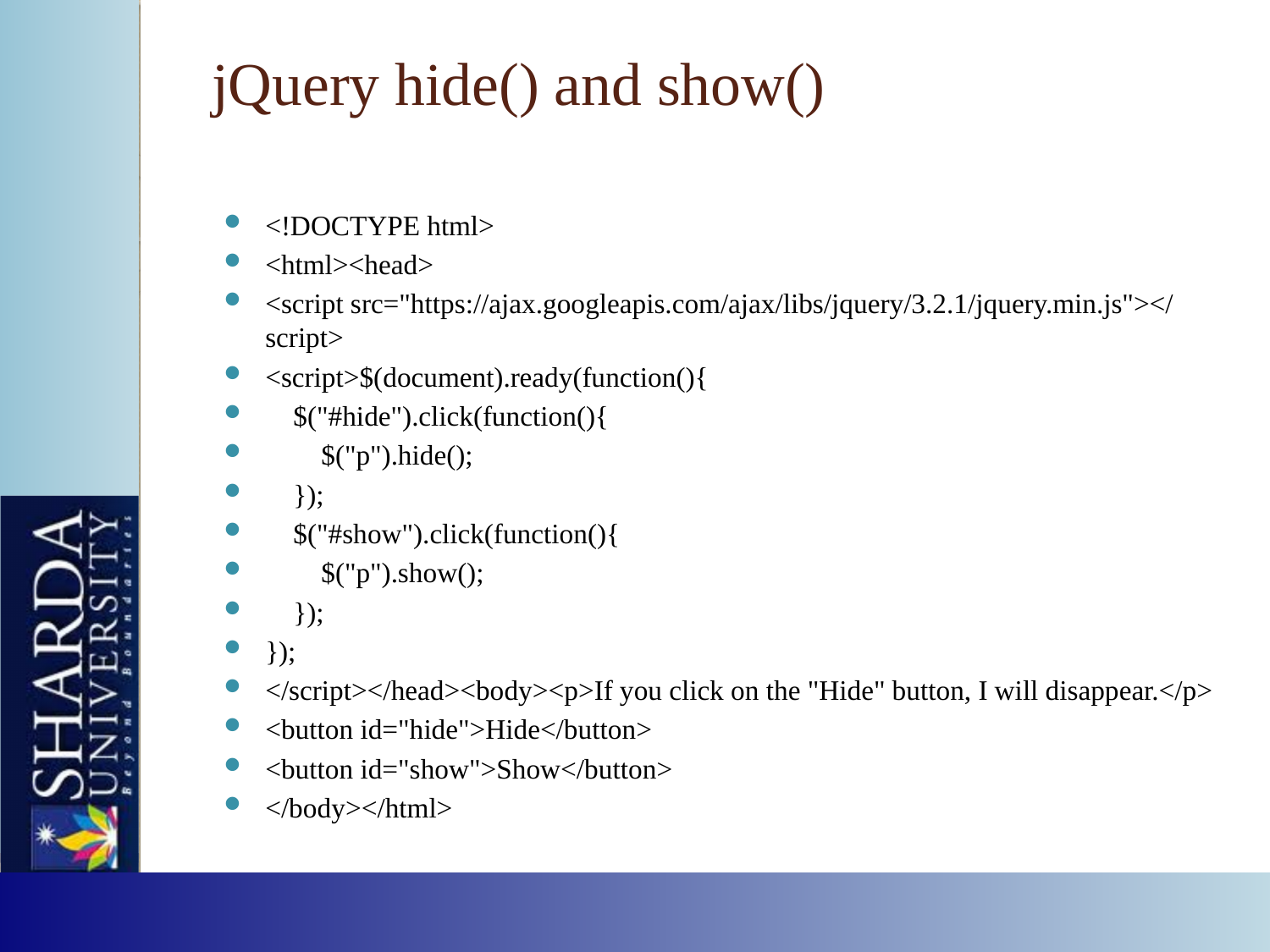

# jQuery hide() and show()
<!DOCTYPE html>
<html><head>
<script src="https://ajax.googleapis.com/ajax/libs/jquery/3.2.1/jquery.min.js"></script>
<script>$(document).ready(function(){
    $("#hide").click(function(){
        $("p").hide();
    });
    $("#show").click(function(){
        $("p").show();
    });
});
</script></head><body><p>If you click on the "Hide" button, I will disappear.</p>
<button id="hide">Hide</button>
<button id="show">Show</button>
</body></html>